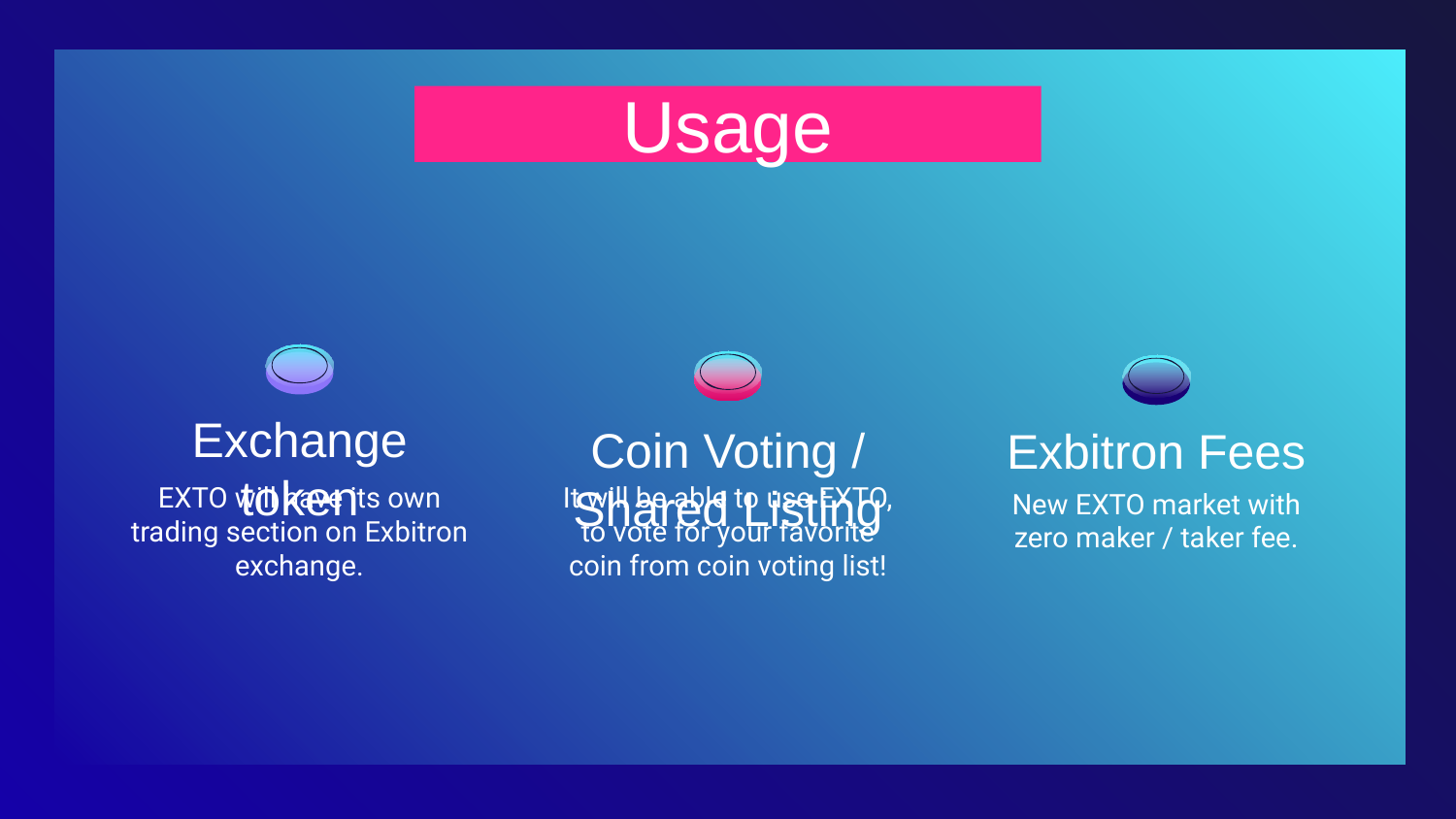

# Usage

Exchange token
Coin Voting / Shared Listing
Exbitron Fees
EXTO will have its own trading section on Exbitron exchange.
It will be able to use EXTO, to vote for your favorite coin from coin voting list!
New EXTO market with zero maker / taker fee.